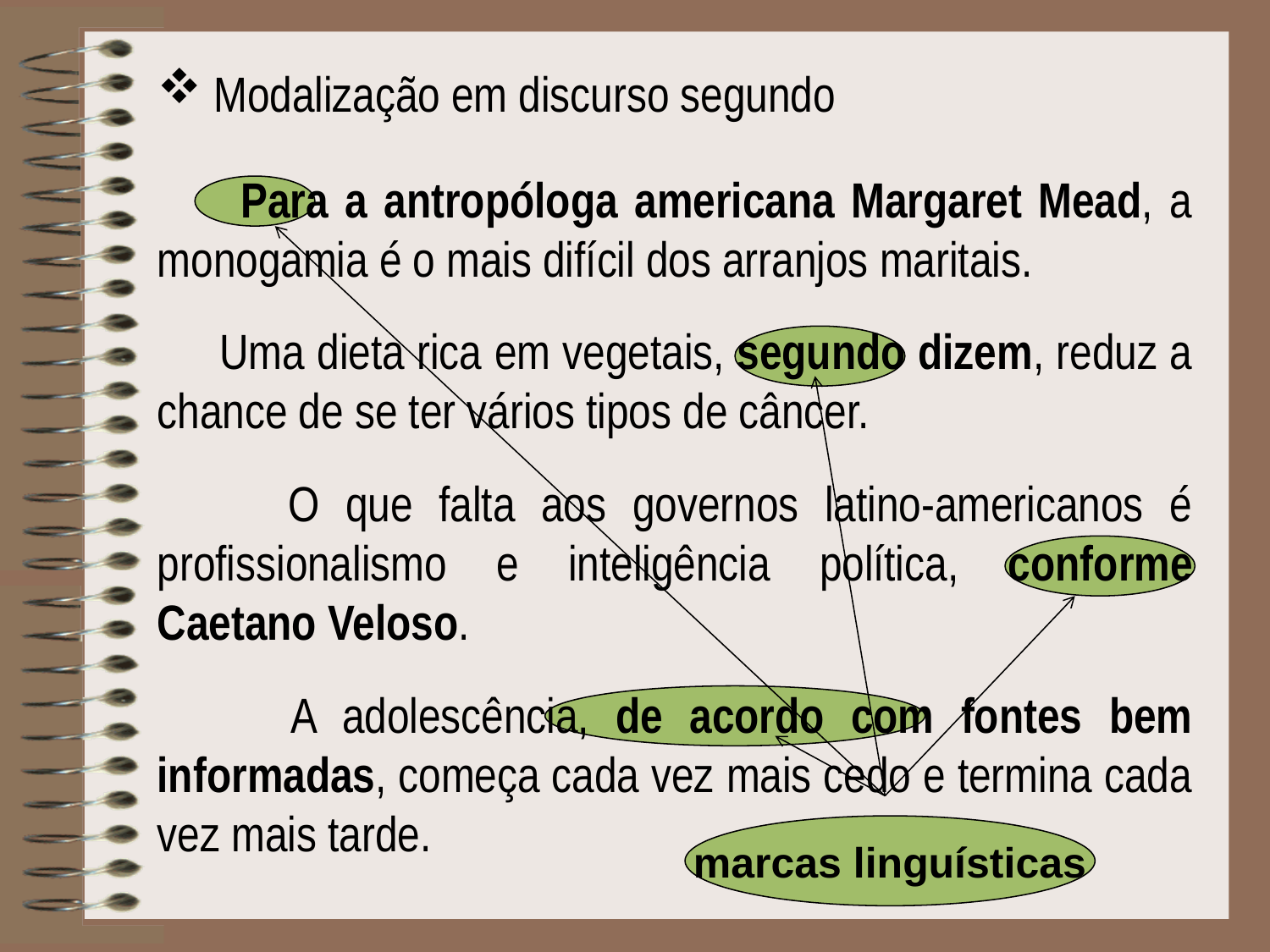

Modalização em discurso segundo

     Para a antropóloga americana Margaret Mead, a monogamia é o mais difícil dos arranjos maritais.

     Uma dieta rica em vegetais, segundo dizem, reduz a chance de se ter vários tipos de câncer.

     O que falta aos governos latino-americanos é profissionalismo e inteligência política, conforme Caetano Veloso.

     A adolescência, de acordo com fontes bem informadas, começa cada vez mais cedo e termina cada vez mais tarde.

marcas linguísticas